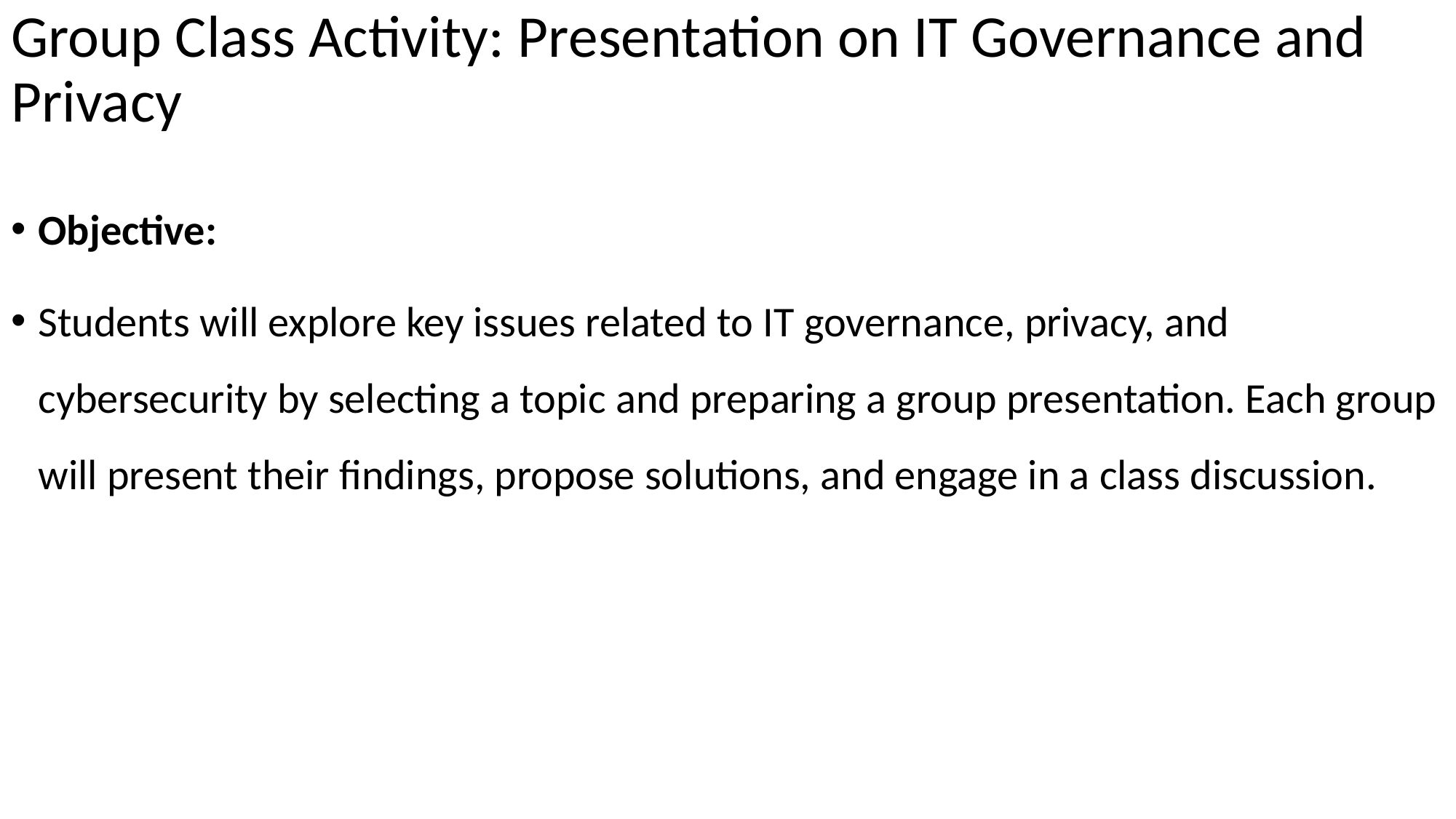

# Group Class Activity: Presentation on IT Governance and Privacy
Objective:
Students will explore key issues related to IT governance, privacy, and cybersecurity by selecting a topic and preparing a group presentation. Each group will present their findings, propose solutions, and engage in a class discussion.